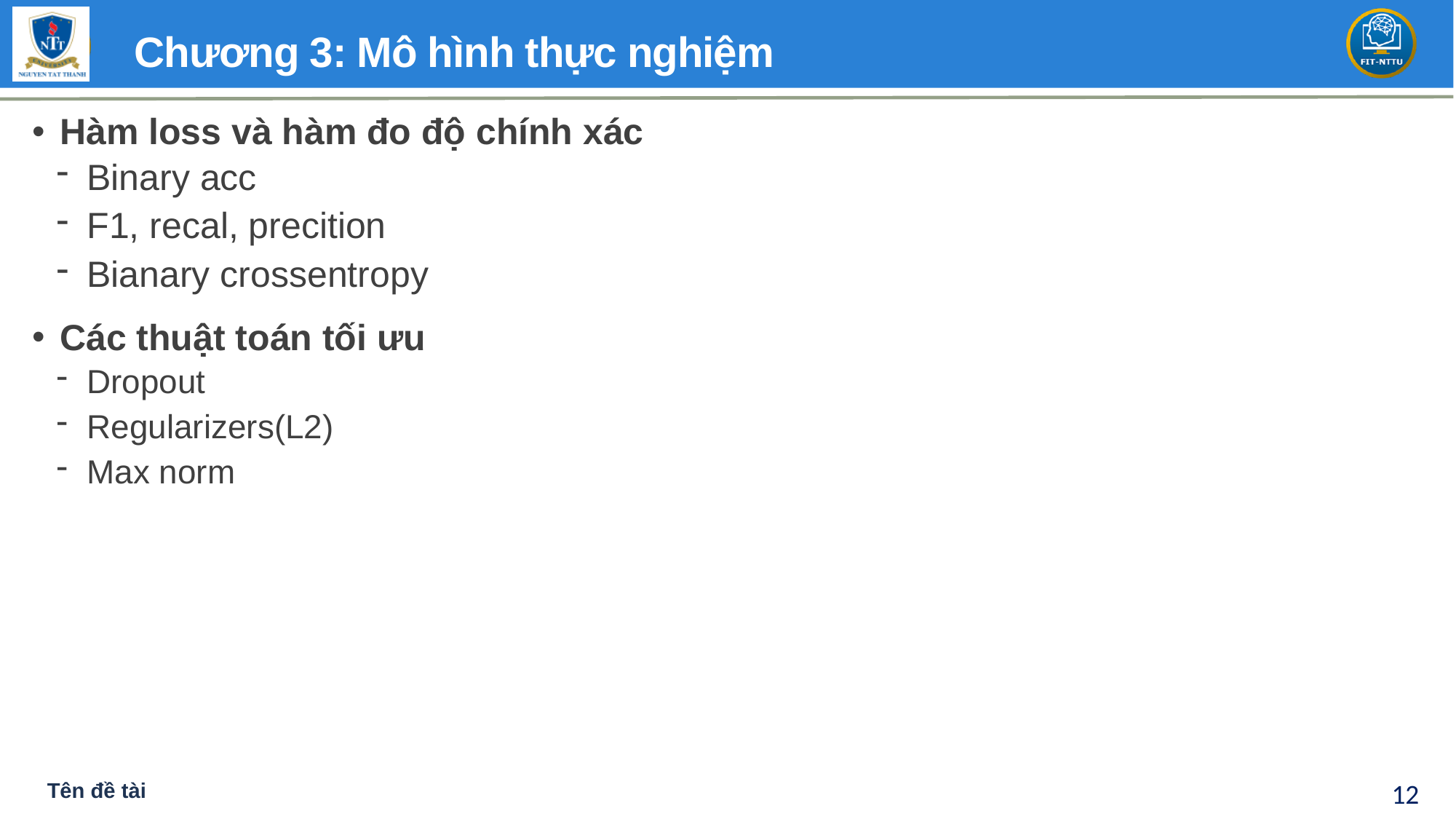

# Chương 3: Mô hình thực nghiệm
Hàm loss và hàm đo độ chính xác
Binary acc
F1, recal, precition
Bianary crossentropy
Các thuật toán tối ưu
Dropout
Regularizers(L2)
Max norm

Tên đề tài
12